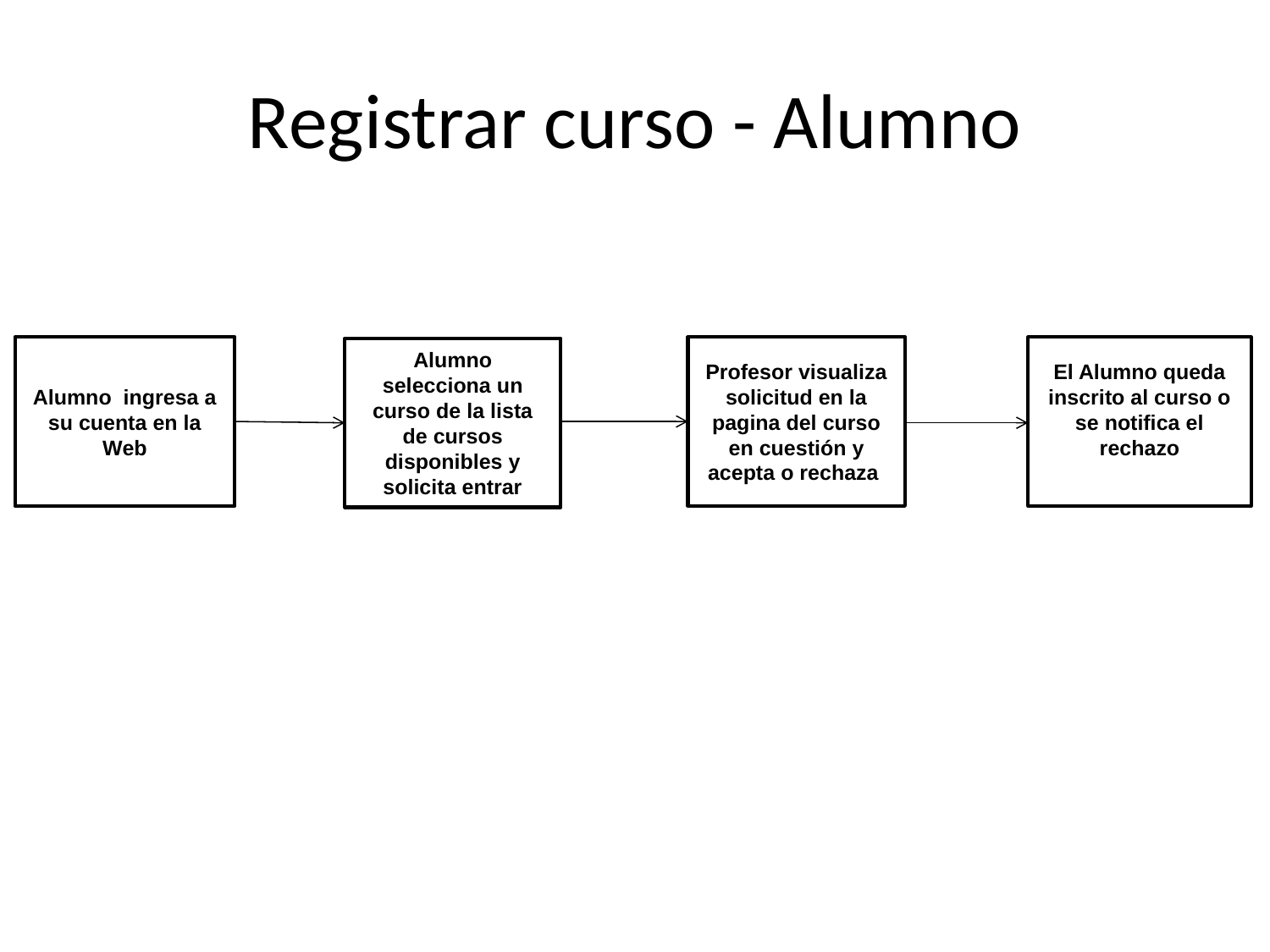

# Registrar curso - Alumno
El Alumno queda inscrito al curso o se notifica el rechazo

Alumno  ingresa a su cuenta en la Web
Profesor visualiza solicitud en la pagina del curso en cuestión y acepta o rechaza
Alumno selecciona un curso de la lista de cursos disponibles y solicita entrar